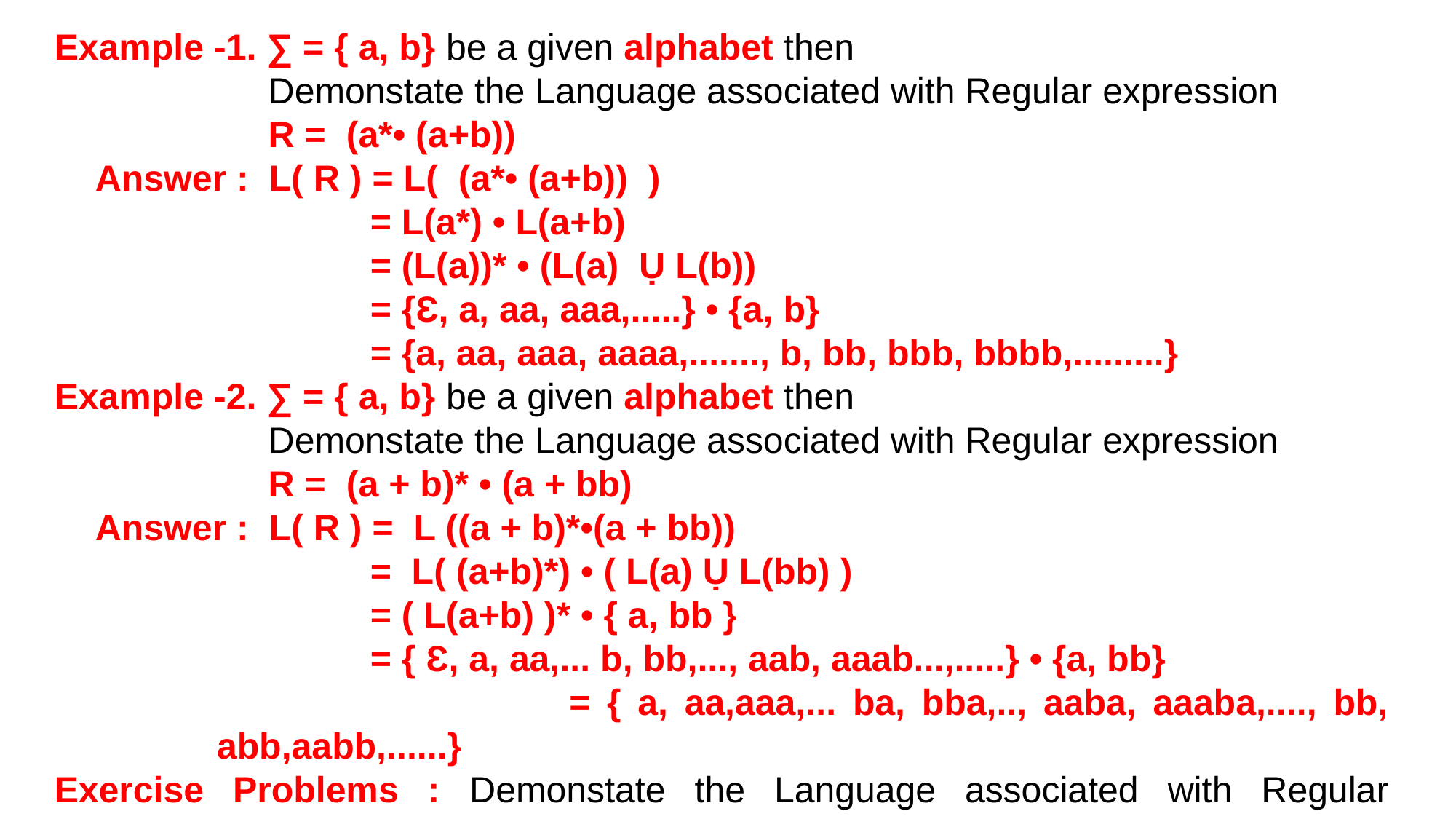

Example -1. ∑ = { a, b} be a given alphabet then
                     Demonstate the Language associated with Regular expression
                     R =  (a*• (a+b))
    Answer :  L( R ) = L(  (a*• (a+b))  )
                               = L(a*) • L(a+b)
                               = (L(a))* • (L(a)  Ụ L(b))
                               = {Ԑ, a, aa, aaa,.....} • {a, b}
                               = {a, aa, aaa, aaaa,......., b, bb, bbb, bbbb,.........}
Example -2. ∑ = { a, b} be a given alphabet then
                     Demonstate the Language associated with Regular expression
                     R =  (a + b)* • (a + bb)
    Answer :  L( R ) =  L ((a + b)*•(a + bb))
                               =  L( (a+b)*) • ( L(a) Ụ L(bb) )
                               = ( L(a+b) )* • { a, bb }
                               = { Ԑ, a, aa,... b, bb,..., aab, aaab...,.....} • {a, bb}
                               = { a, aa,aaa,... ba, bba,.., aaba, aaaba,...., bb, abb,aabb,......}
Exercise Problems : Demonstate the Language associated with Regular expression :   1. R = (aa)* (bb)* b.   2. R=(a+b)* aa(a+b)*